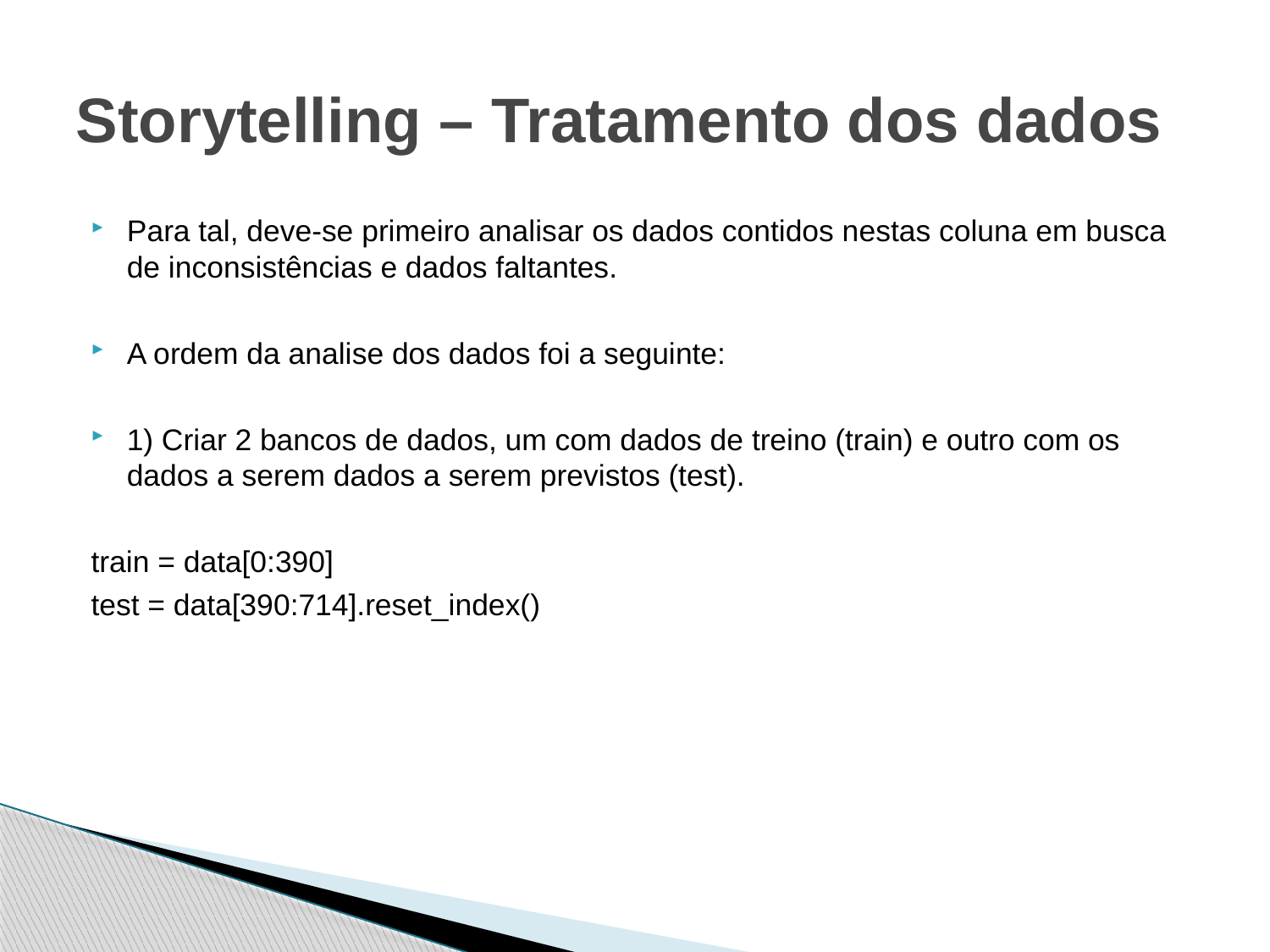

# Storytelling – Tratamento dos dados
Para tal, deve-se primeiro analisar os dados contidos nestas coluna em busca de inconsistências e dados faltantes.

A ordem da analise dos dados foi a seguinte:

1) Criar 2 bancos de dados, um com dados de treino (train) e outro com os dados a serem dados a serem previstos (test).

train = data[0:390]
test = data[390:714].reset_index()